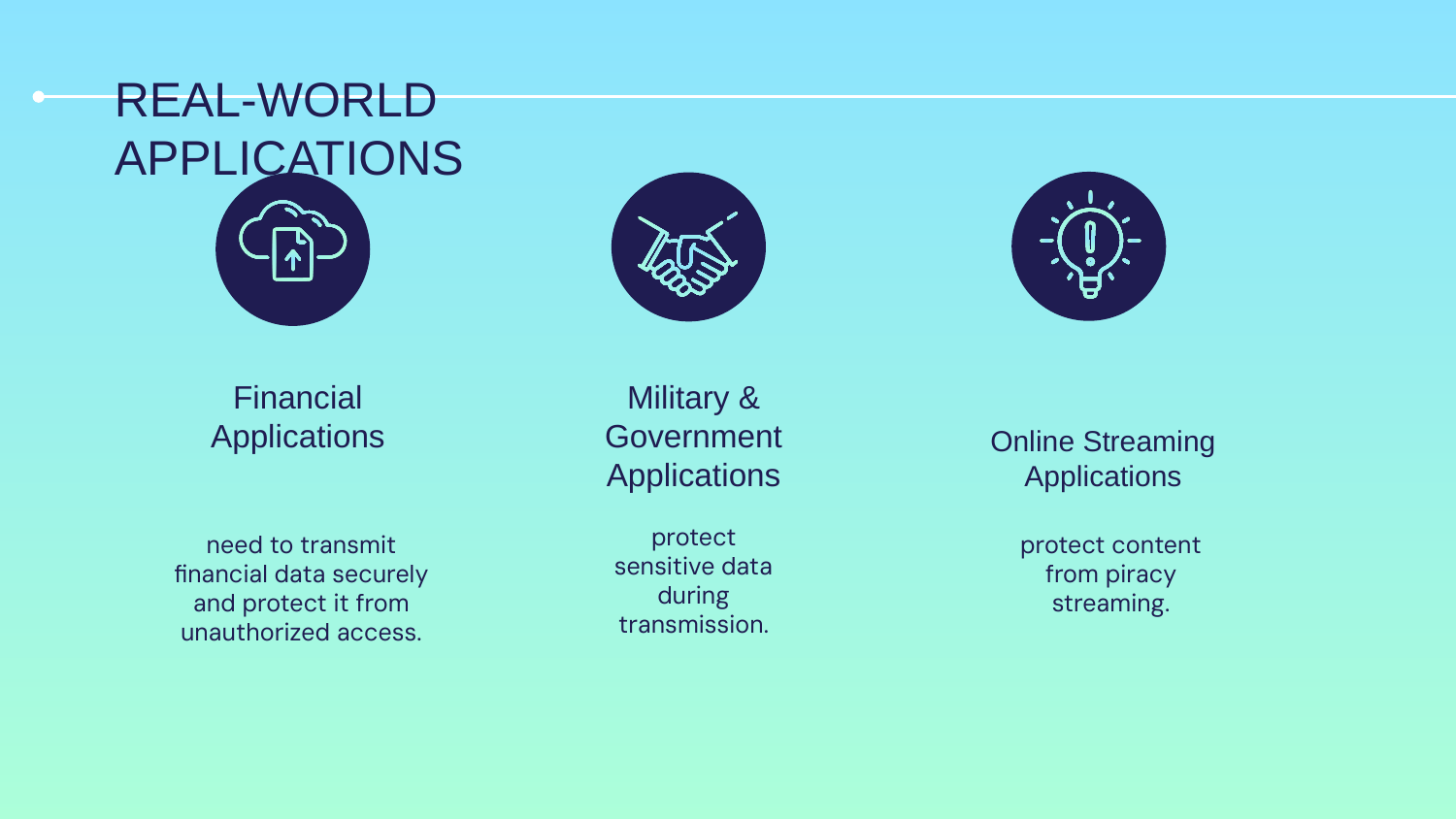

# REAL-WORLD APPLICATIONS

Military &
Government Applications
Financial Applications
Online Streaming Applications
protect sensitive data during transmission.
need to transmit financial data securely and protect it from unauthorized access.
protect content from piracy streaming.